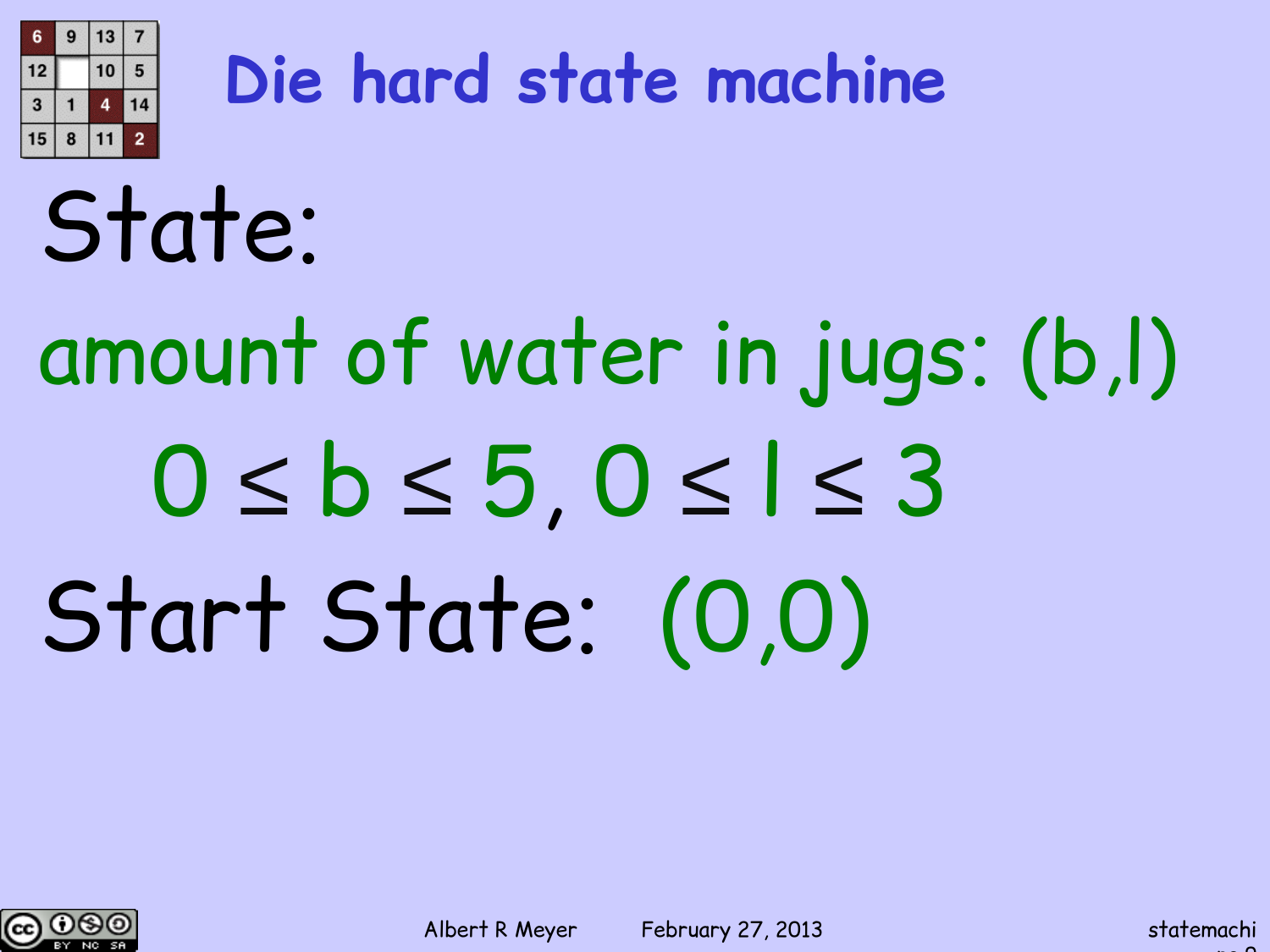

# Die hard state machine
State:
amount of water in jugs: (b,l)
    0 ≤ b ≤ 5, 0 ≤ l ≤ 3
Start State:  (0,0)
statemachine.9